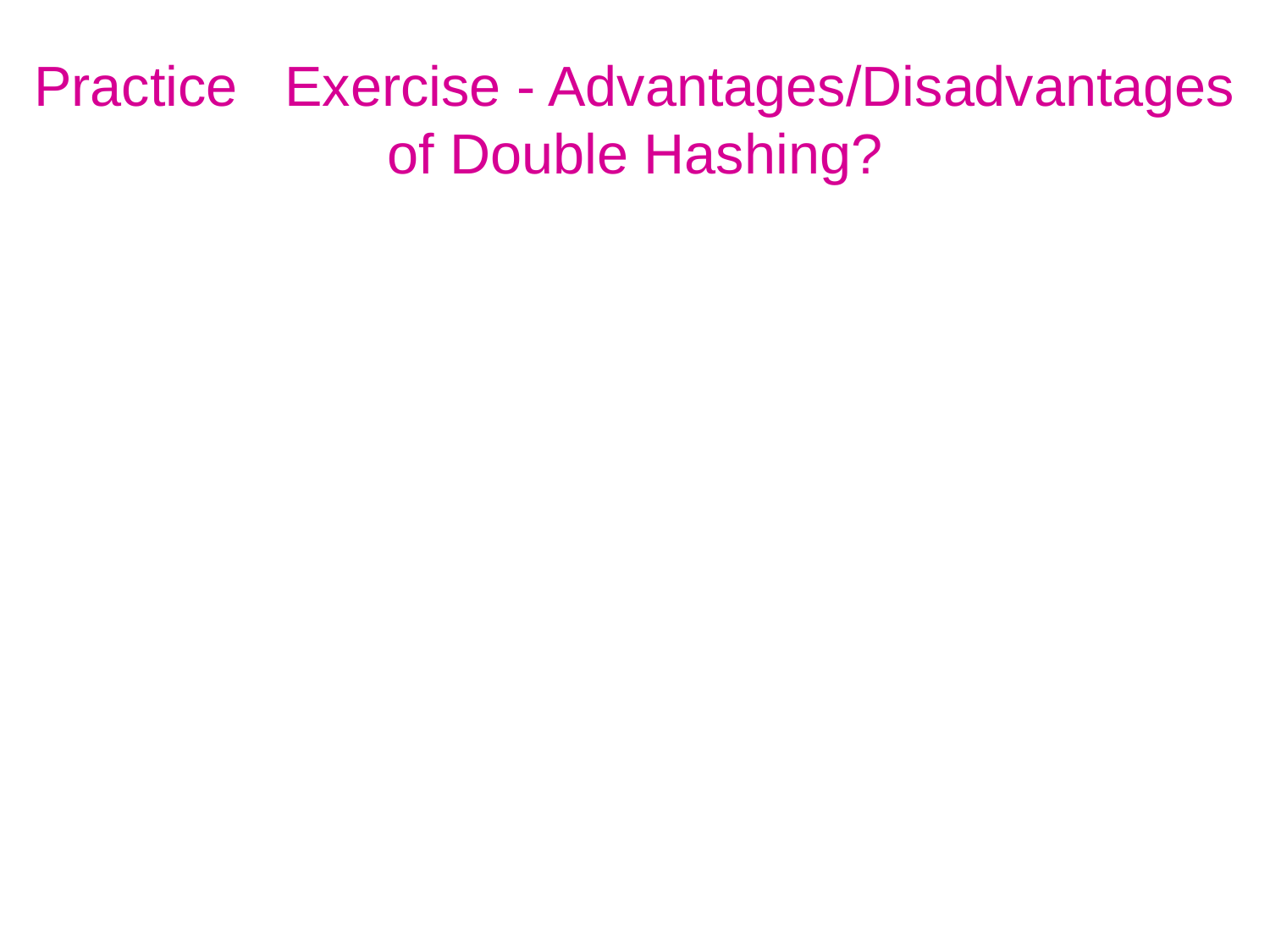

# Practice   Exercise - Advantages/Disadvantages of Double Hashing?